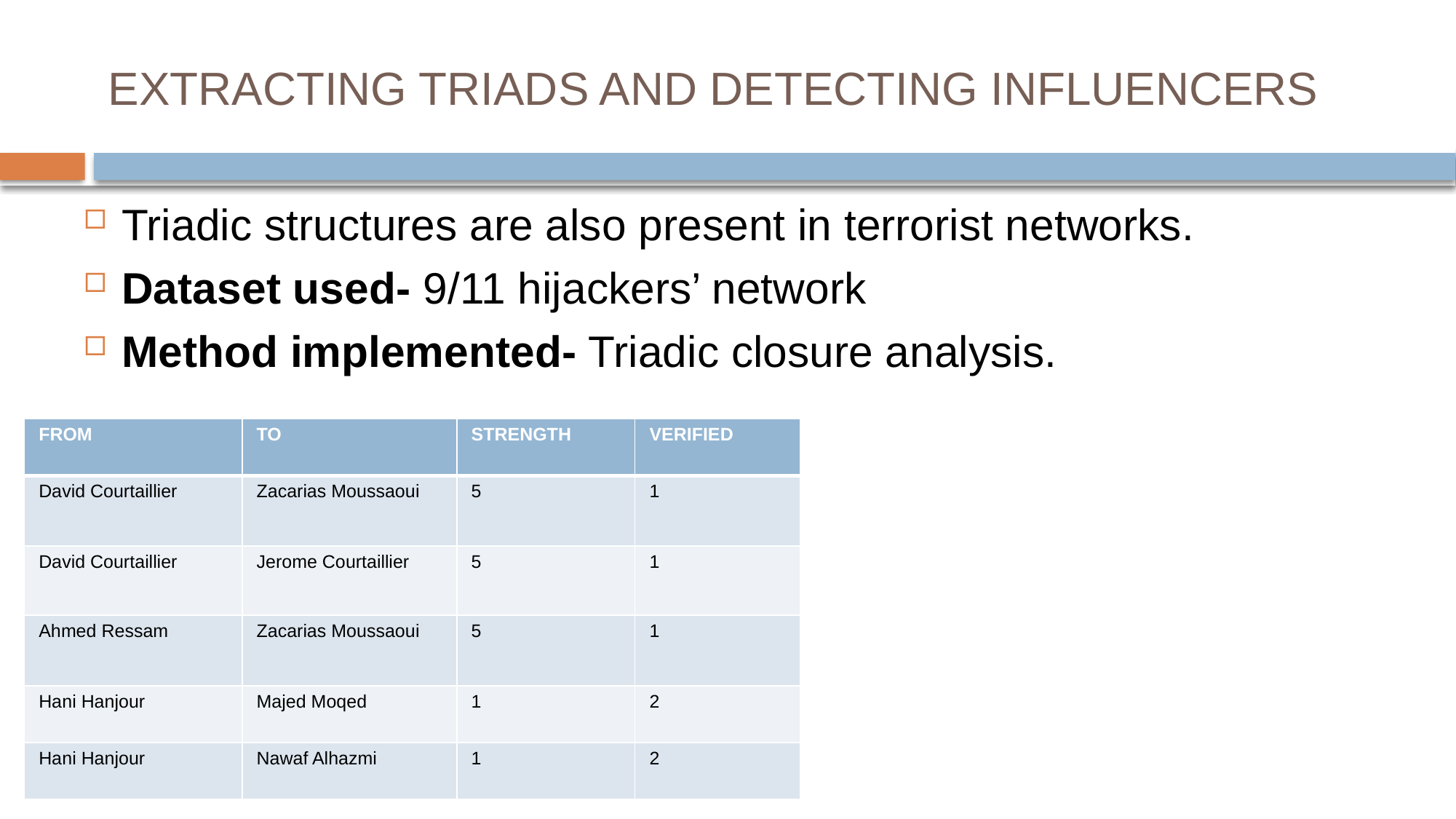

# EXTRACTING TRIADS AND DETECTING INFLUENCERS
Triadic structures are also present in terrorist networks.
Dataset used- 9/11 hijackers’ network
Method implemented- Triadic closure analysis.

| FROM | TO | STRENGTH | VERIFIED |
| --- | --- | --- | --- |
| David Courtaillier | Zacarias Moussaoui | 5 | 1 |
| David Courtaillier | Jerome Courtaillier | 5 | 1 |
| Ahmed Ressam | Zacarias Moussaoui | 5 | 1 |
| Hani Hanjour | Majed Moqed | 1 | 2 |
| Hani Hanjour | Nawaf Alhazmi | 1 | 2 |